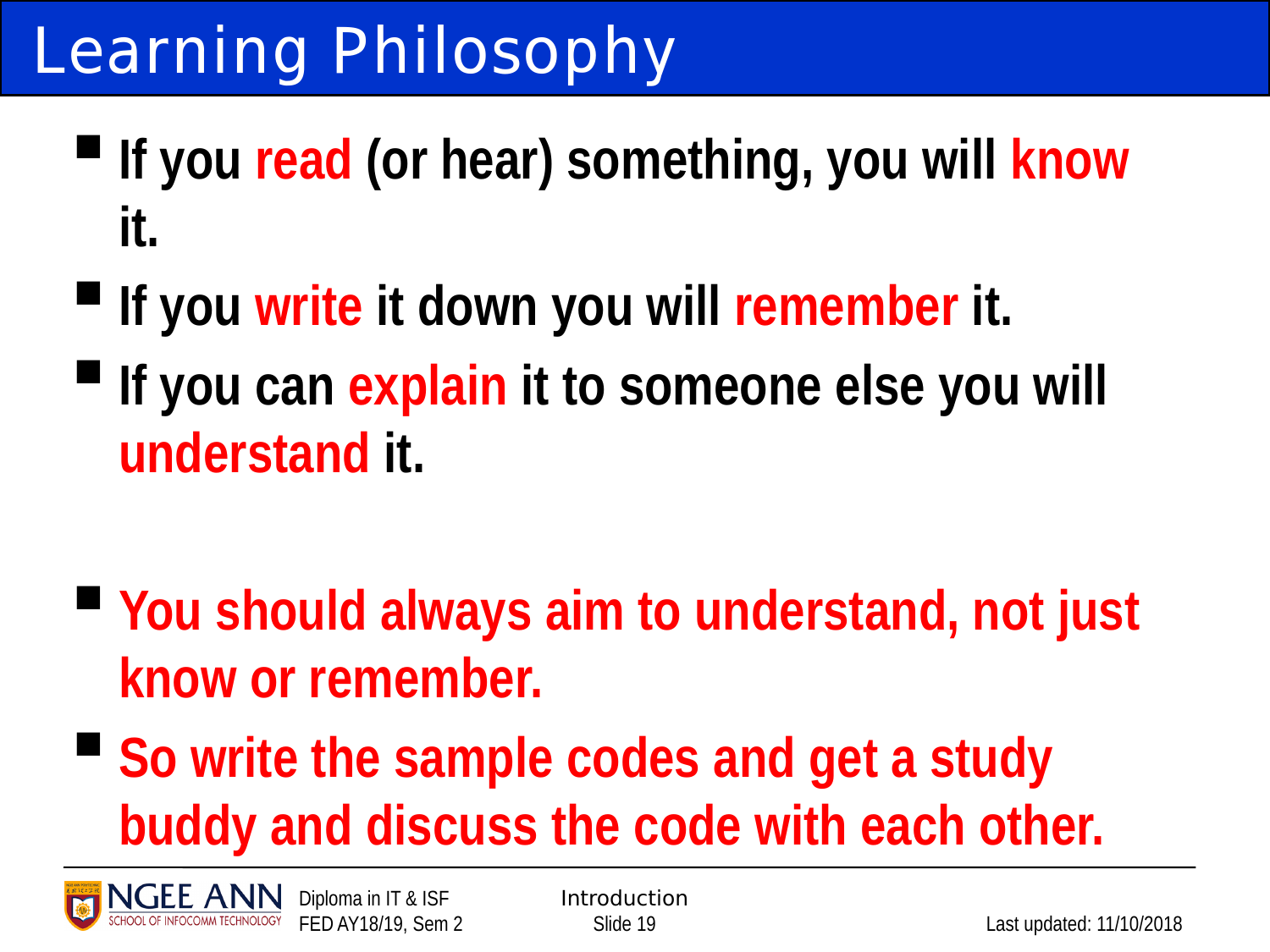

# Learning Philosophy
If you read (or hear) something, you will know it.
If you write it down you will remember it.
If you can explain it to someone else you will understand it.

You should always aim to understand, not just know or remember.
So write the sample codes and get a study buddy and discuss the code with each other.